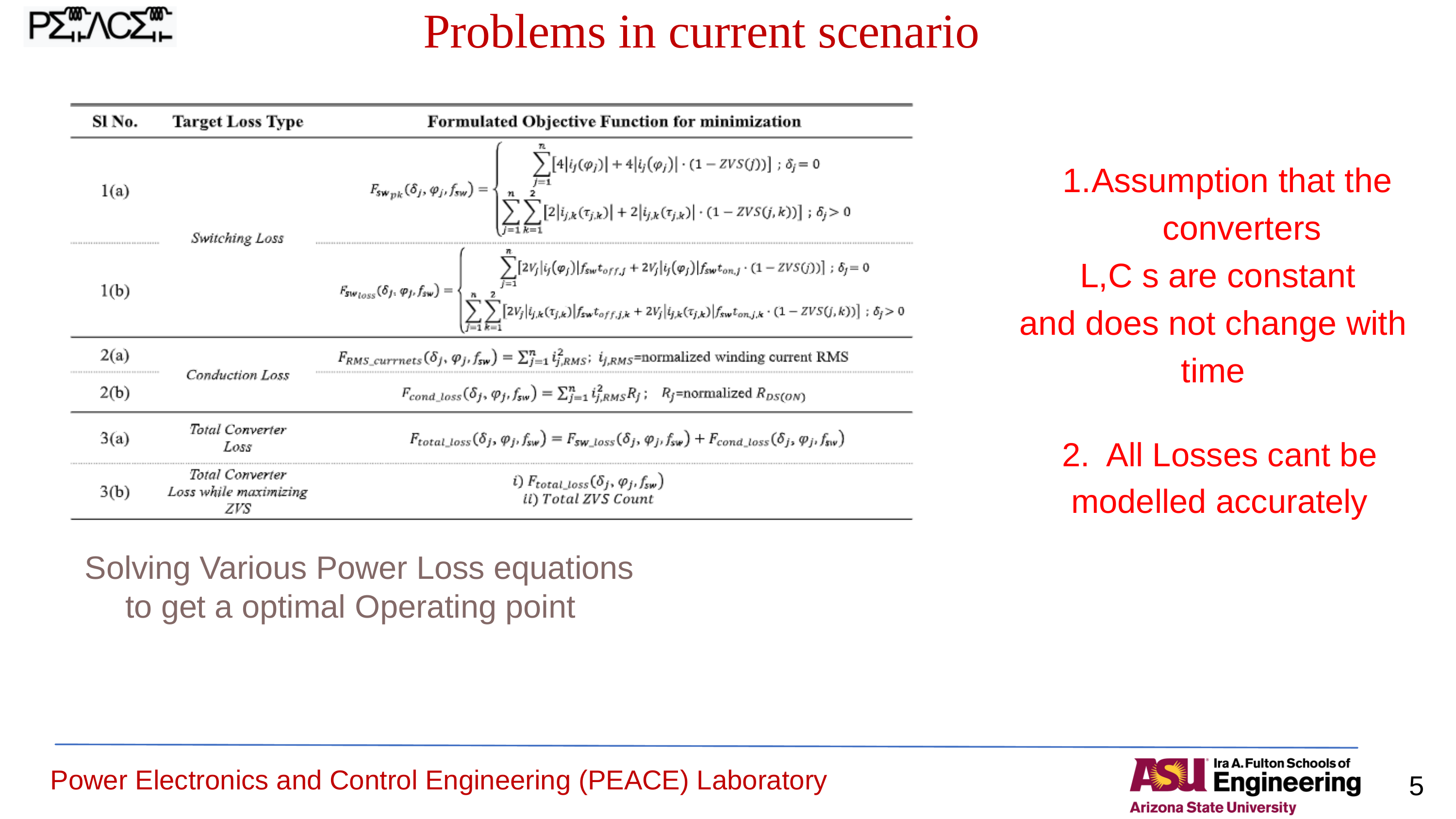

Problems in current scenario

Assumption that the converters
 L,C s are constant
and does not change with time
2.  All Losses cant be modelled accurately
Solving Various Power Loss equations to get a optimal Operating point

Power Electronics and Control Engineering (PEACE) Laboratory
5